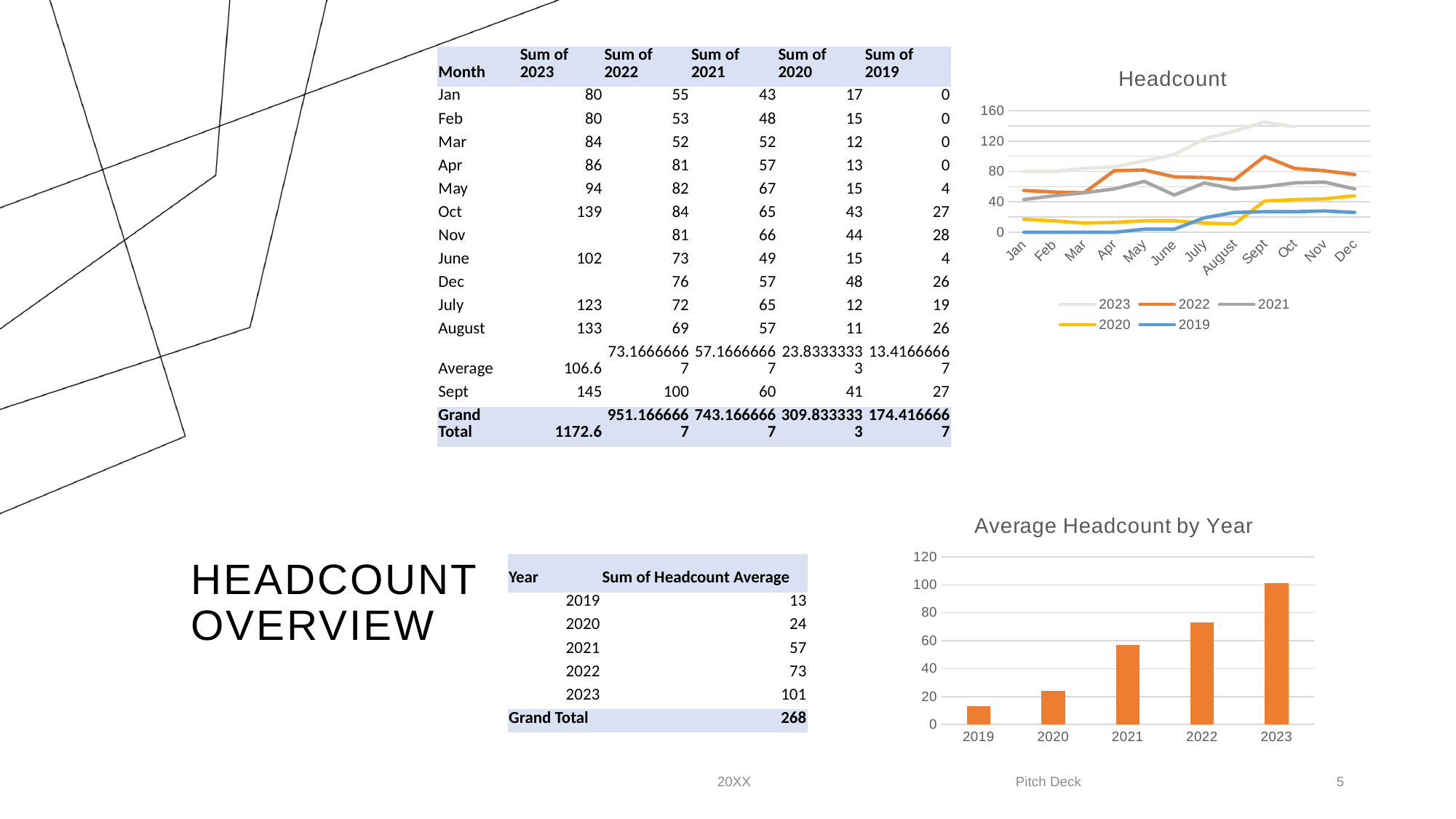

| Month | Sum of 2023 | Sum of 2022 | Sum of 2021 | Sum of 2020 | Sum of 2019 |
| --- | --- | --- | --- | --- | --- |
| Jan | 80 | 55 | 43 | 17 | 0 |
| Feb | 80 | 53 | 48 | 15 | 0 |
| Mar | 84 | 52 | 52 | 12 | 0 |
| Apr | 86 | 81 | 57 | 13 | 0 |
| May | 94 | 82 | 67 | 15 | 4 |
| Oct | 139 | 84 | 65 | 43 | 27 |
| Nov |  | 81 | 66 | 44 | 28 |
| June | 102 | 73 | 49 | 15 | 4 |
| Dec |  | 76 | 57 | 48 | 26 |
| July | 123 | 72 | 65 | 12 | 19 |
| August | 133 | 69 | 57 | 11 | 26 |
| Average | 106.6 | 73.16666667 | 57.16666667 | 23.83333333 | 13.41666667 |
| Sept | 145 | 100 | 60 | 41 | 27 |
| Grand Total | 1172.6 | 951.1666667 | 743.1666667 | 309.8333333 | 174.4166667 |

### Chart: Headcount

| Category |  |  |  |  |  |
|---|---|---|---|---|---|
| Jan | 80.0 | 55.0 | 43.0 | 17.0 | 0.0 |
| Feb | 80.0 | 53.0 | 48.0 | 15.0 | 0.0 |
| Mar | 84.0 | 52.0 | 52.0 | 12.0 | 0.0 |
| Apr | 86.0 | 81.0 | 57.0 | 13.0 | 0.0 |
| May | 94.0 | 82.0 | 67.0 | 15.0 | 4.0 |
| June | 102.0 | 73.0 | 49.0 | 15.0 | 4.0 |
| July | 123.0 | 72.0 | 65.0 | 12.0 | 19.0 |
| August | 133.0 | 69.0 | 57.0 | 11.0 | 26.0 |
| Sept | 145.0 | 100.0 | 60.0 | 41.0 | 27.0 |
| Oct | 139.0 | 84.0 | 65.0 | 43.0 | 27.0 |
| Nov | None | 81.0 | 66.0 | 44.0 | 28.0 |
| Dec | None | 76.0 | 57.0 | 48.0 | 26.0 |

### Chart: Average Headcount by Year

| Category |  |
|---|---|
| 2019 | 13.0 |
| 2020 | 24.0 |
| 2021 | 57.0 |
| 2022 | 73.0 |
| 2023 | 101.0 |
# Headcount OVERVIEW
| Year | Sum of Headcount Average |
| --- | --- |
| 2019 | 13 |
| 2020 | 24 |
| 2021 | 57 |
| 2022 | 73 |
| 2023 | 101 |
| Grand Total | 268 |
20XX
Pitch Deck
5